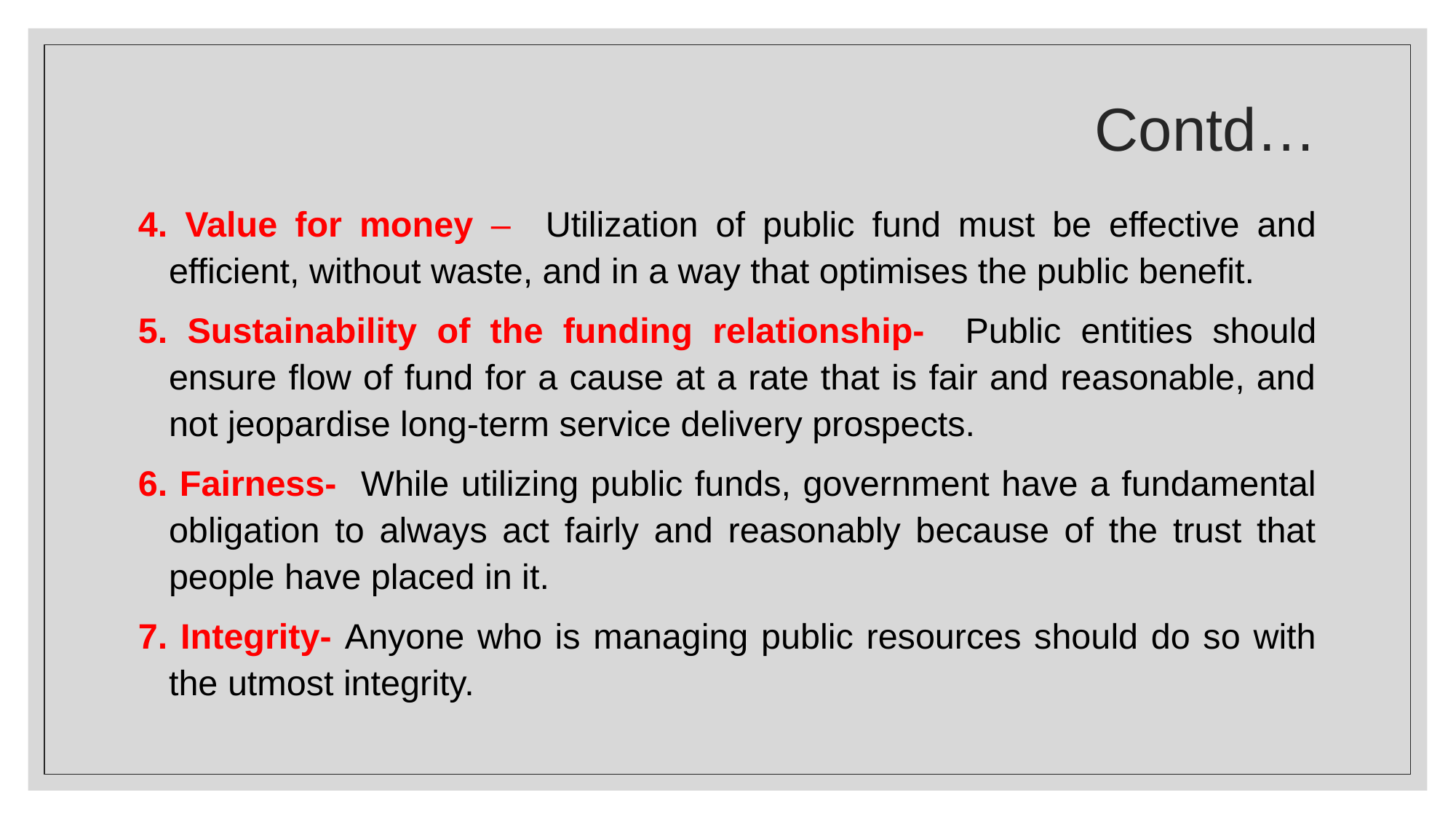

# Contd…
4. Value for money –  Utilization of public fund must be effective and efficient, without waste, and in a way that optimises the public benefit.
5. Sustainability of the funding relationship-  Public entities should ensure flow of fund for a cause at a rate that is fair and reasonable, and not jeopardise long-term service delivery prospects.
6. Fairness-  While utilizing public funds, government have a fundamental obligation to always act fairly and reasonably because of the trust that people have placed in it.
7. Integrity- Anyone who is managing public resources should do so with the utmost integrity.